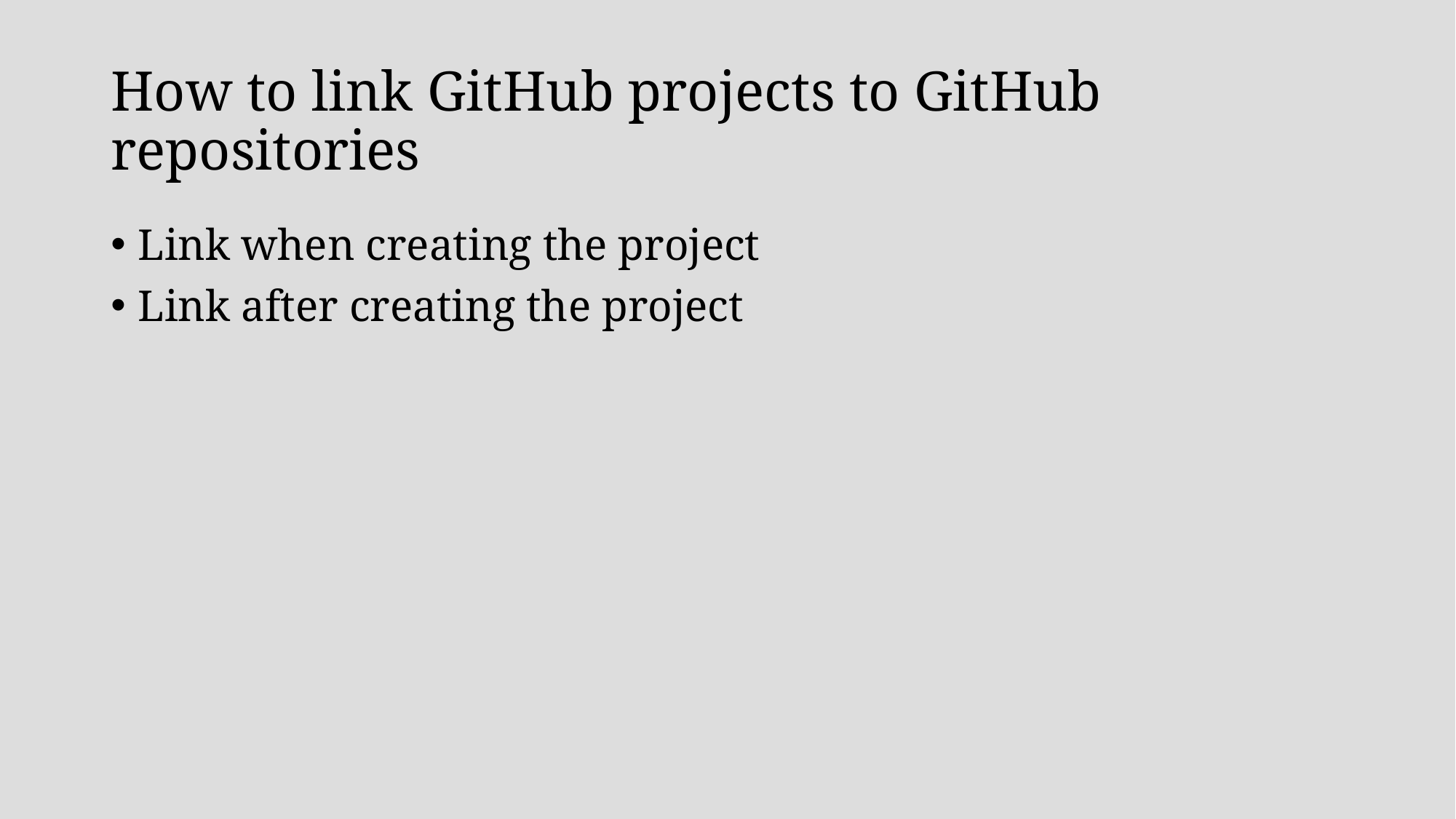

# How to link GitHub projects to GitHub repositories
Link when creating the project
Link after creating the project